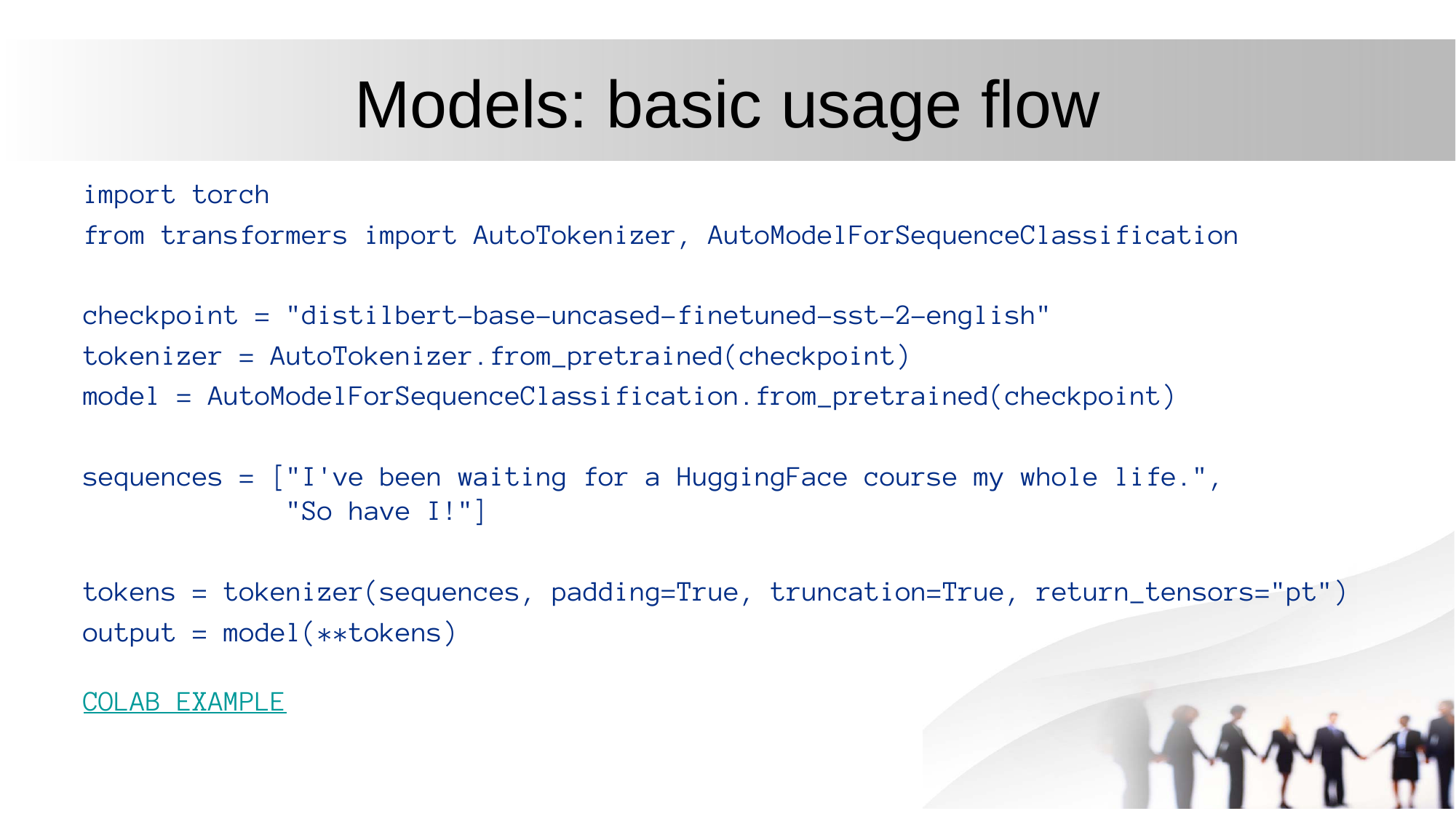

# Models: basic usage flow
import torch
from transformers import AutoTokenizer, AutoModelForSequenceClassification

checkpoint = "distilbert-base-uncased-finetuned-sst-2-english"
tokenizer = AutoTokenizer.from_pretrained(checkpoint)
model = AutoModelForSequenceClassification.from_pretrained(checkpoint)

sequences = ["I've been waiting for a HuggingFace course my whole life.",
             "So have I!"]

tokens = tokenizer(sequences, padding=True, truncation=True, return_tensors="pt")
output = model(**tokens)
COLAB EXAMPLE